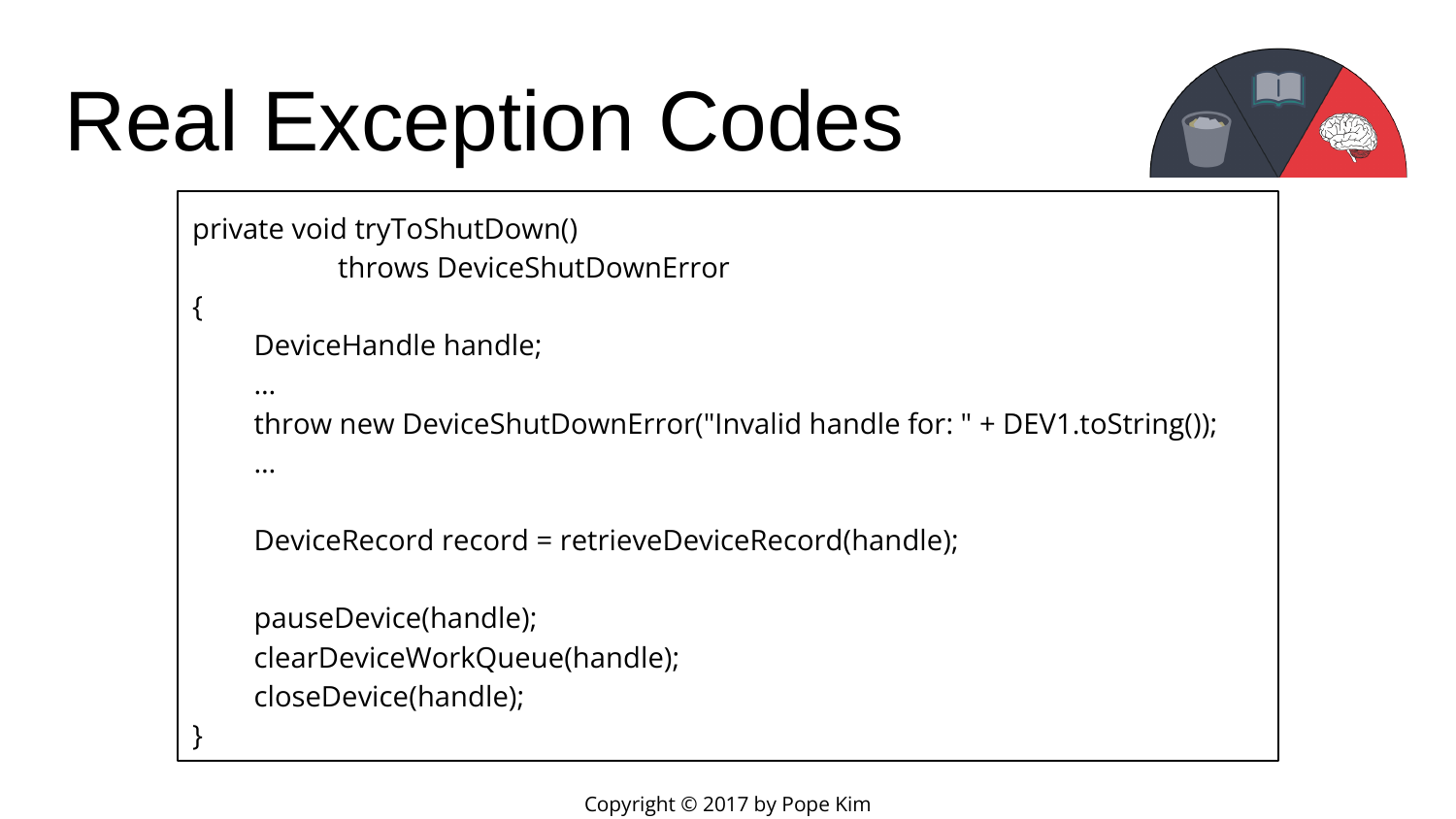

# Real Exception Codes
private void tryToShutDown()
	throws DeviceShutDownError
{
DeviceHandle handle;
…
throw new DeviceShutDownError("Invalid handle for: " + DEV1.toString());
…

DeviceRecord record = retrieveDeviceRecord(handle);

pauseDevice(handle);
clearDeviceWorkQueue(handle);
closeDevice(handle);
}